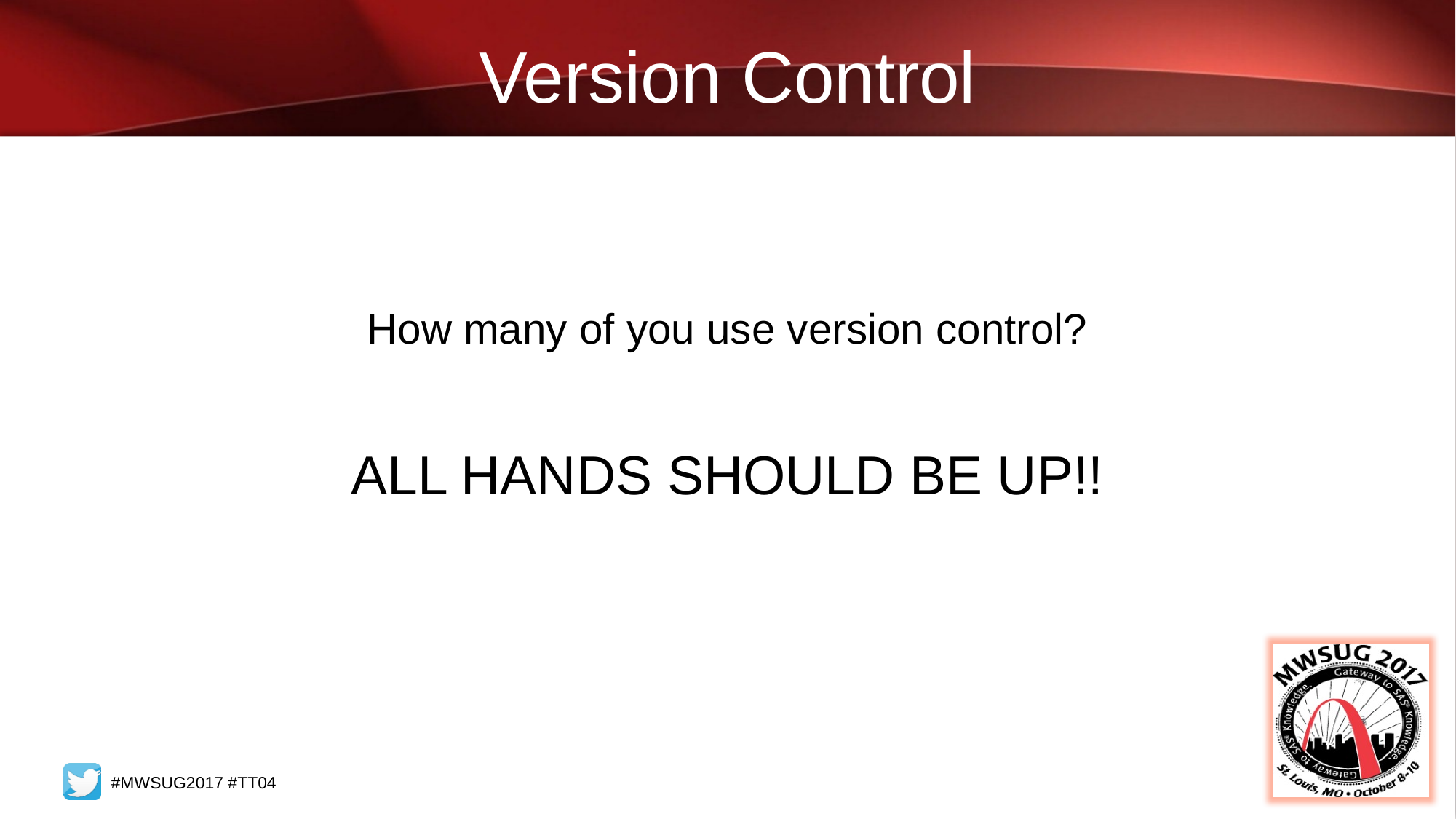

# Version Control

How many of you use version control?

ALL HANDS SHOULD BE UP!!

#MWSUG2017 #TT04